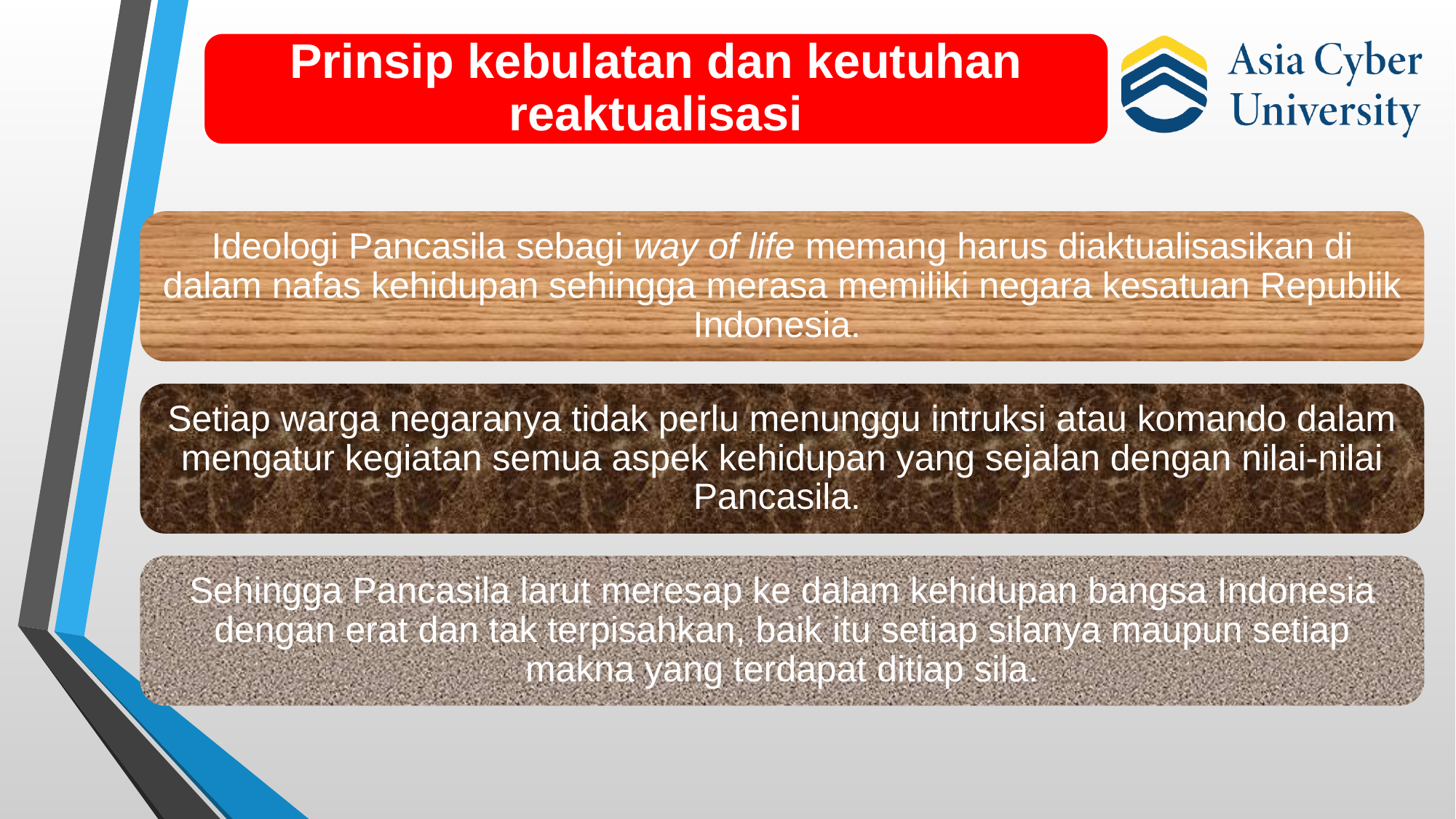

Prinsip kebulatan dan keutuhan reaktualisasi
Ideologi Pancasila sebagi way of life memang harus diaktualisasikan di dalam nafas kehidupan sehingga merasa memiliki negara kesatuan Republik Indonesia.
Setiap warga negaranya tidak perlu menunggu intruksi atau komando dalam mengatur kegiatan semua aspek kehidupan yang sejalan dengan nilai-nilai Pancasila.
Sehingga Pancasila larut meresap ke dalam kehidupan bangsa Indonesia dengan erat dan tak terpisahkan, baik itu setiap silanya maupun setiap makna yang terdapat ditiap sila.